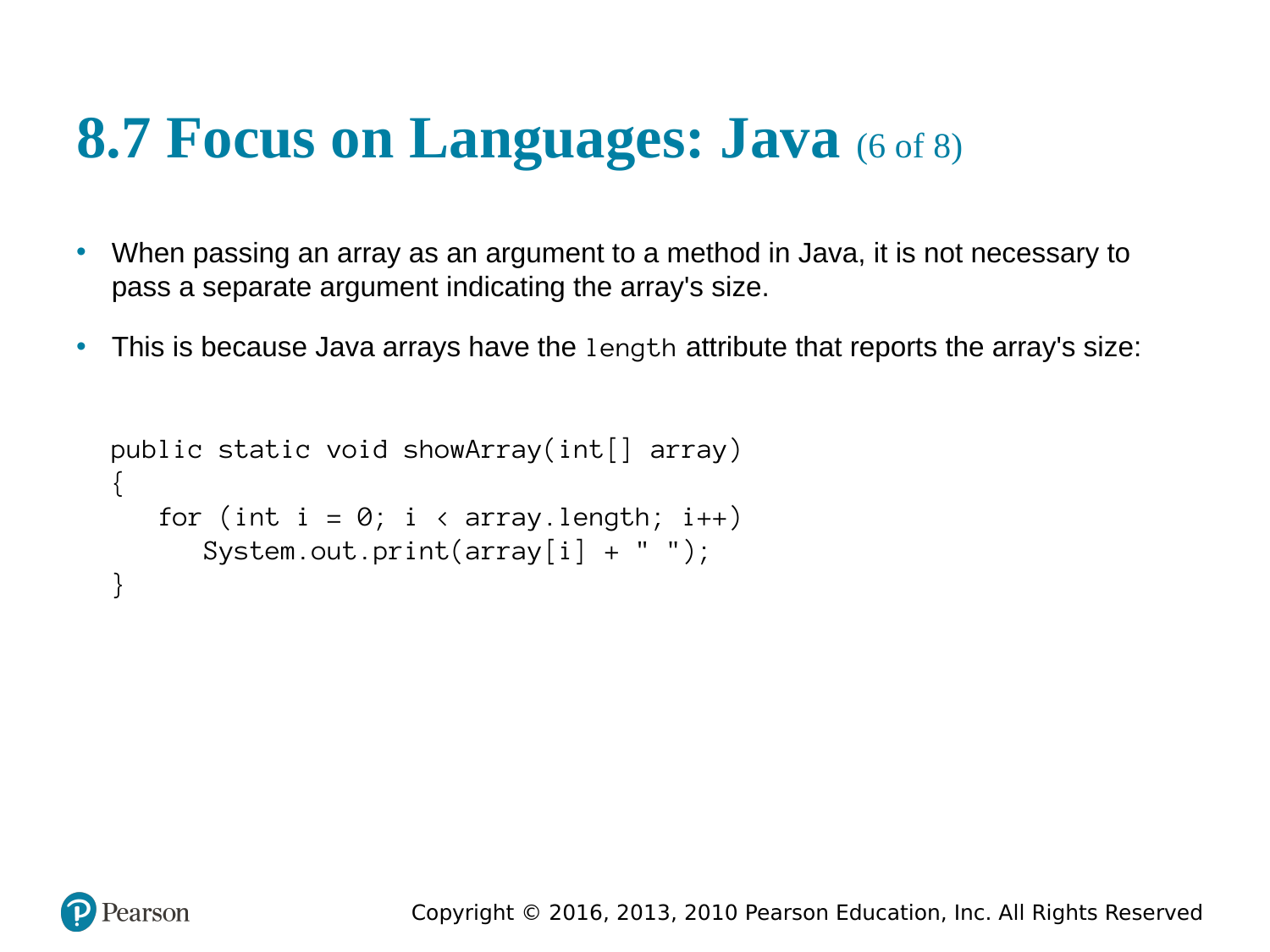

# 8.7 Focus on Languages: Java (6 of 8)
When passing an array as an argument to a method in Java, it is not necessary to pass a separate argument indicating the array's size.
This is because Java arrays have the length attribute that reports the array's size:
public static void showArray(int[] array)
{
   for (int i = 0; i < array.length; i++)
      System.out.print(array[i] + " ");
}